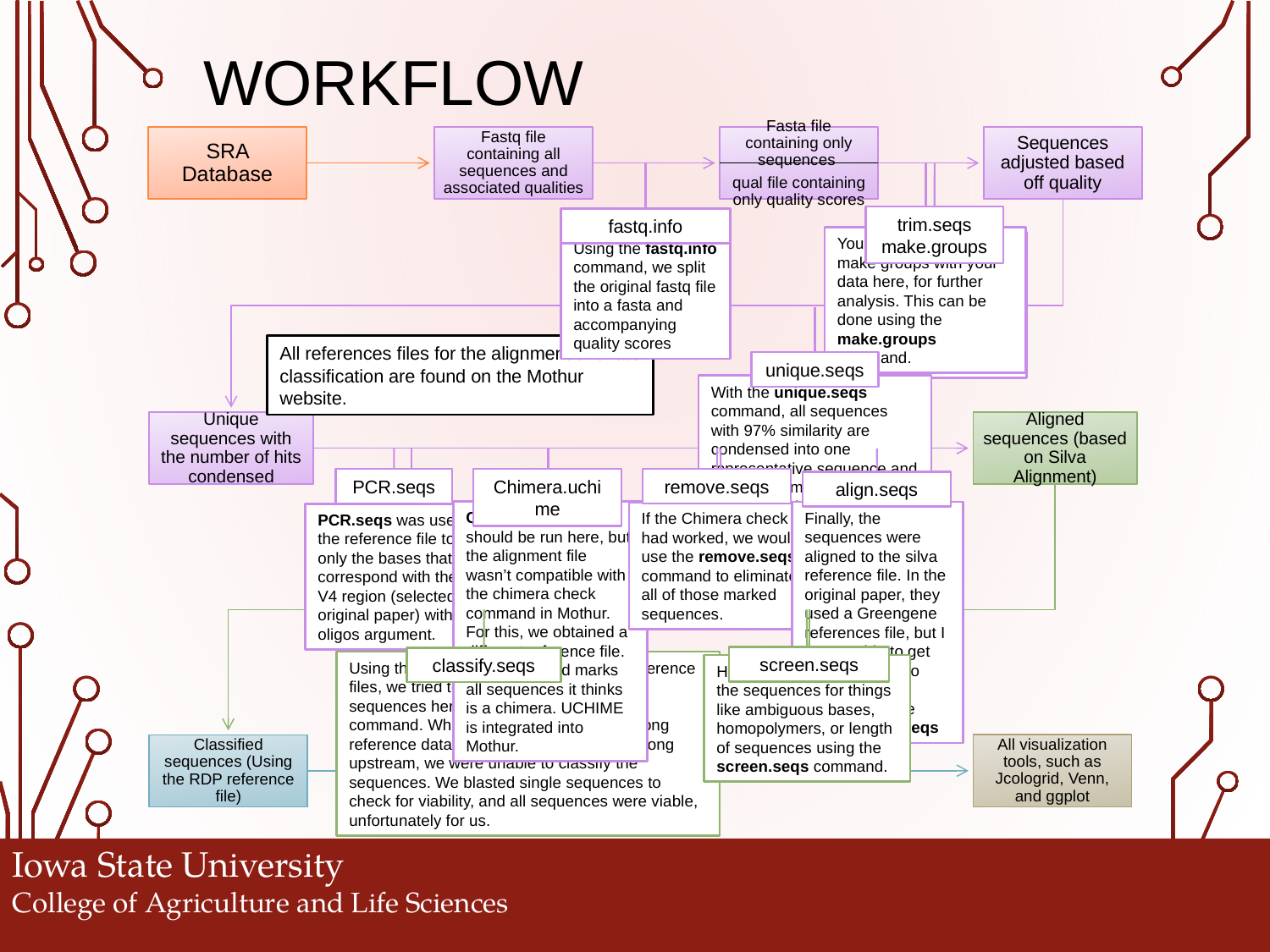

# Workflow

SRA Database

Fastq file containing all sequences and associated qualities

Fasta file containing only sequences
qual file containing only quality scores

Sequences adjusted based off quality

Unique sequences with the number of hits condensed

Aligned sequences (based on Silva Alignment)

Classified sequences (Using the RDP reference file)
All visualization tools, such as Jcologrid, Venn, and ggplot
You will also need to make groups with your data here, for further analysis. This can be done using the make.groups command.
trim.seqs
make.groups
With the trim.seqs command, we were able to truncate the sequences based on quality scores less than 20 over a sliding window of 10 base pairs
Using the fastq.info command, we split the original fastq file into a fasta and accompanying quality scores
fastq.info
With the unique.seqs command, all sequences with 97% similarity are condensed into one representative sequence and the total number condensed is stored within the file
unique.seqs
All references files for the alignment and late classification are found on the Mothur website.
PCR.seqs
Chimera.uchime
remove.seqs
PCR.seqs was used on the reference file to select only the bases that correspond with the V3-V4 region (selected by the original paper) with the oligos argument.
Chimera.uchime should be run here, but the alignment file wasn’t compatible with the chimera check command in Mothur. For this, we obtained a different reference file. This command marks all sequences it thinks is a chimera. UCHIME is integrated into Mothur.
If the Chimera check had worked, we would use the remove.seqs command to eliminate all of those marked sequences.
align.seqs
Finally, the sequences were aligned to the silva reference file. In the original paper, they used a Greengene references file, but I was unable to get this reference to generate understandable results. align.seqs
Using the Ribosomal Database Project reference files, we tried to assign taxonomy to the sequences here using the classify.seqs command. Whether we were using the wrong reference data base or something went wrong upstream, we were unable to classify the sequences. We blasted single sequences to check for viability, and all sequences were viable, unfortunately for us.
classify.seqs
screen.seqs
Here you could screen the sequences for things like ambiguous bases, homopolymers, or length of sequences using the screen.seqs command.
Iowa State University
College of Agriculture and Life Sciences